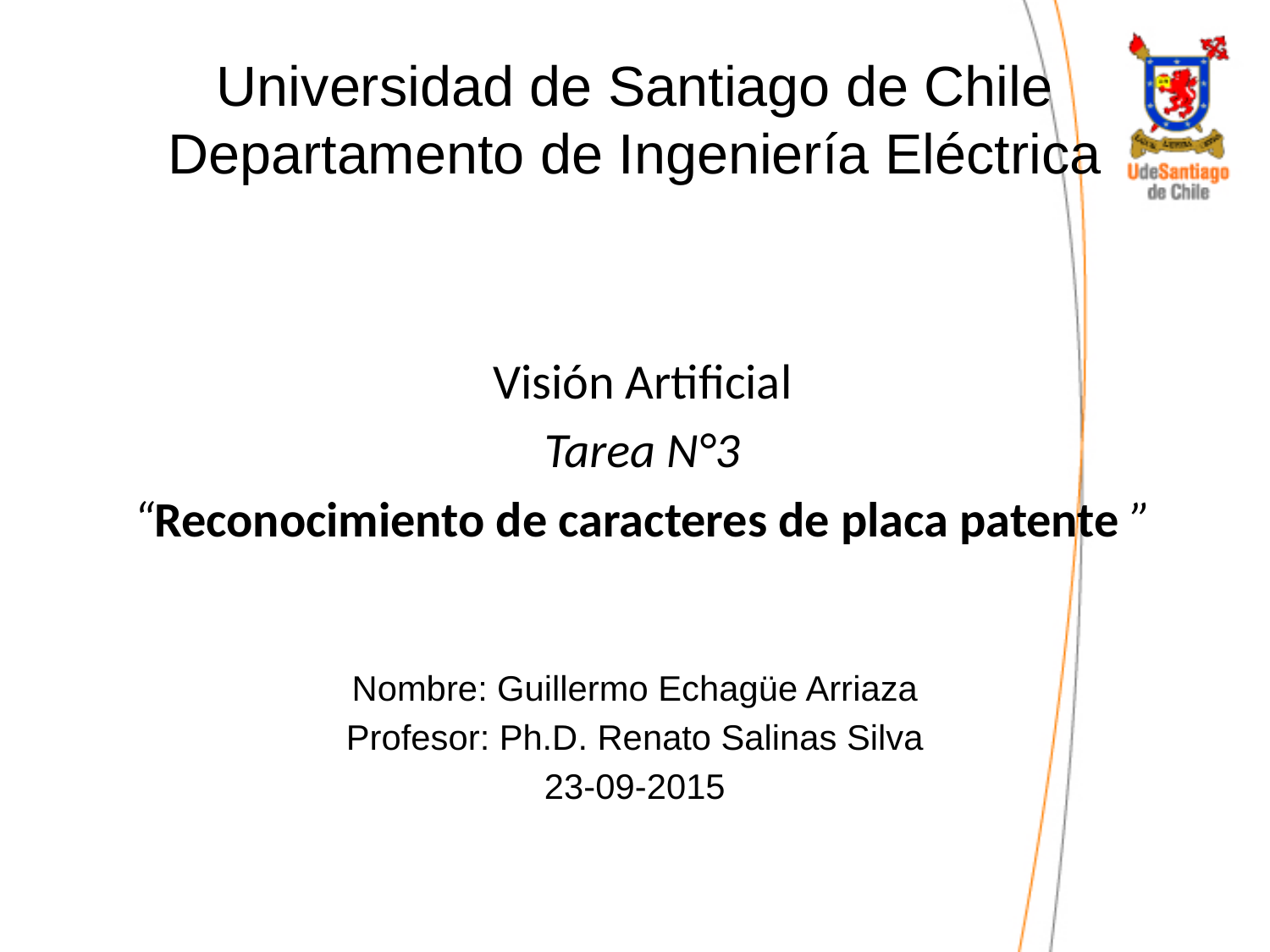

# Universidad de Santiago de Chile Departamento de Ingeniería Eléctrica
Visión Artificial
Tarea N°3
“Reconocimiento de caracteres de placa patente ”
Nombre: Guillermo Echagüe Arriaza
Profesor: Ph.D. Renato Salinas Silva
23-09-2015